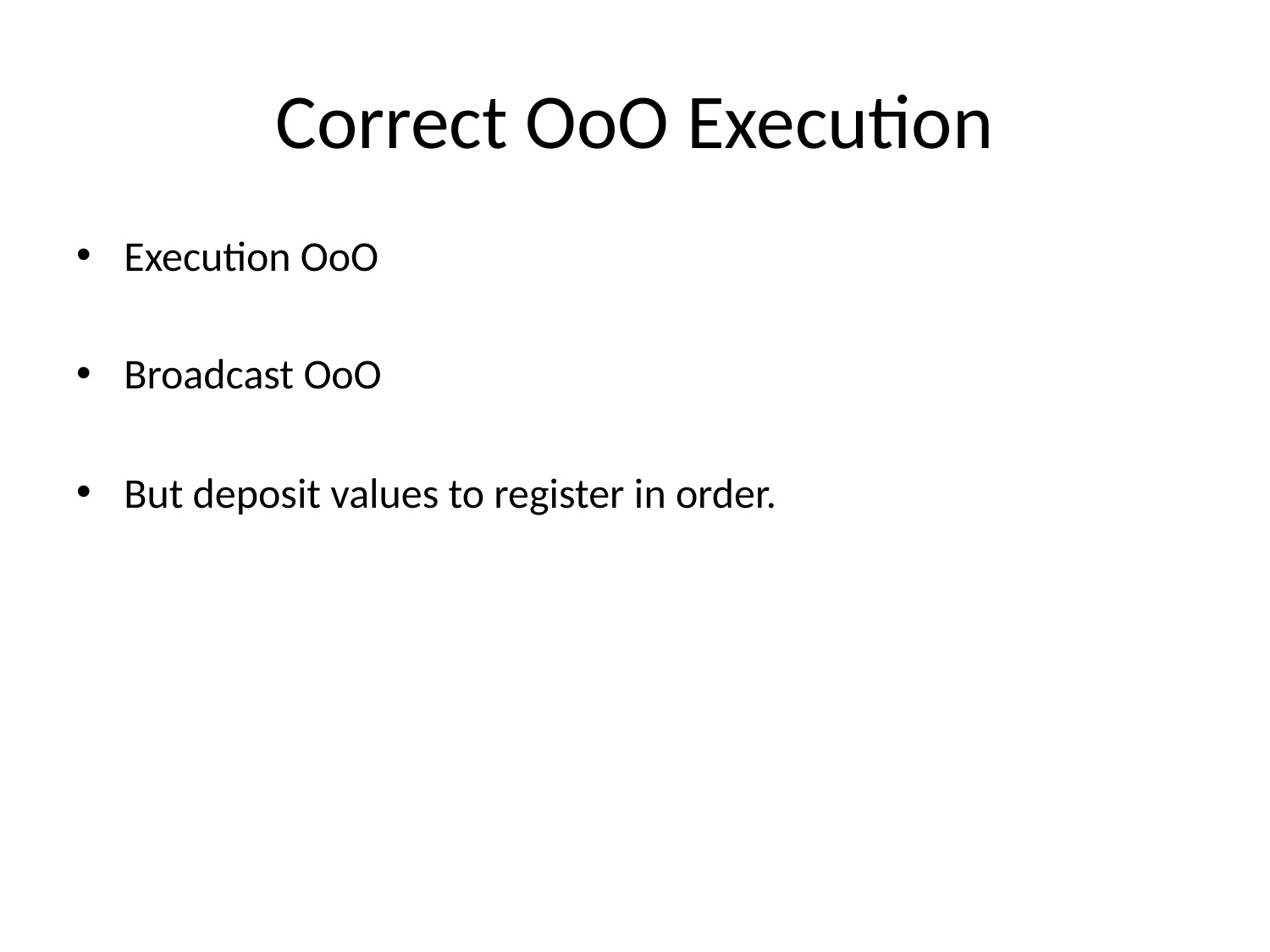

# Correct OoO Execution
Execution OoO

Broadcast OoO

But deposit values to register in order.